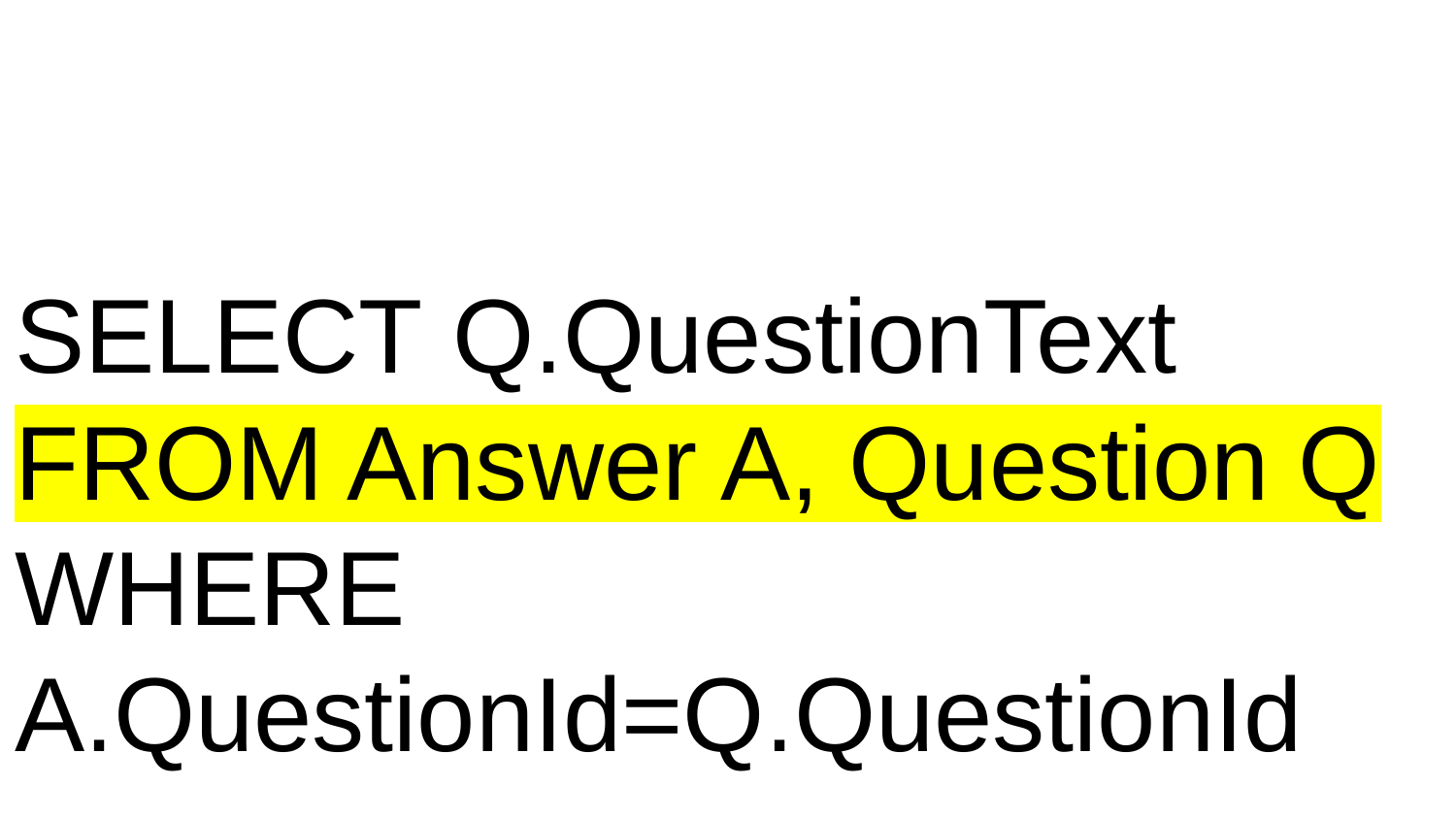

# SELECT Q.QuestionText
FROM Answer A, Question Q
WHERE A.QuestionId=Q.QuestionId